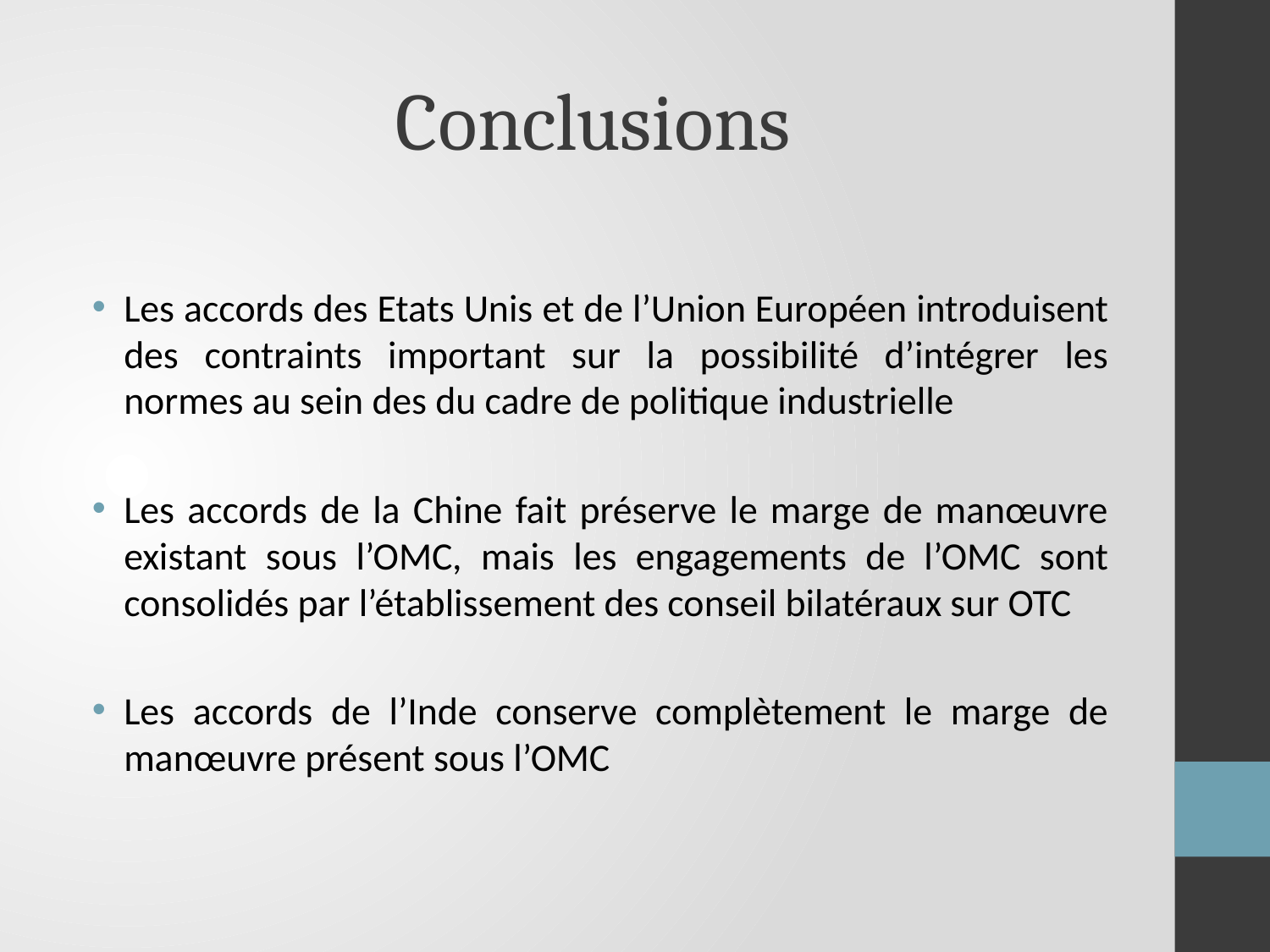

# Conclusions

Les accords des Etats Unis et de l’Union Européen introduisent des contraints important sur la possibilité d’intégrer les normes au sein des du cadre de politique industrielle

Les accords de la Chine fait préserve le marge de manœuvre existant sous l’OMC, mais les engagements de l’OMC sont consolidés par l’établissement des conseil bilatéraux sur OTC

Les accords de l’Inde conserve complètement le marge de manœuvre présent sous l’OMC